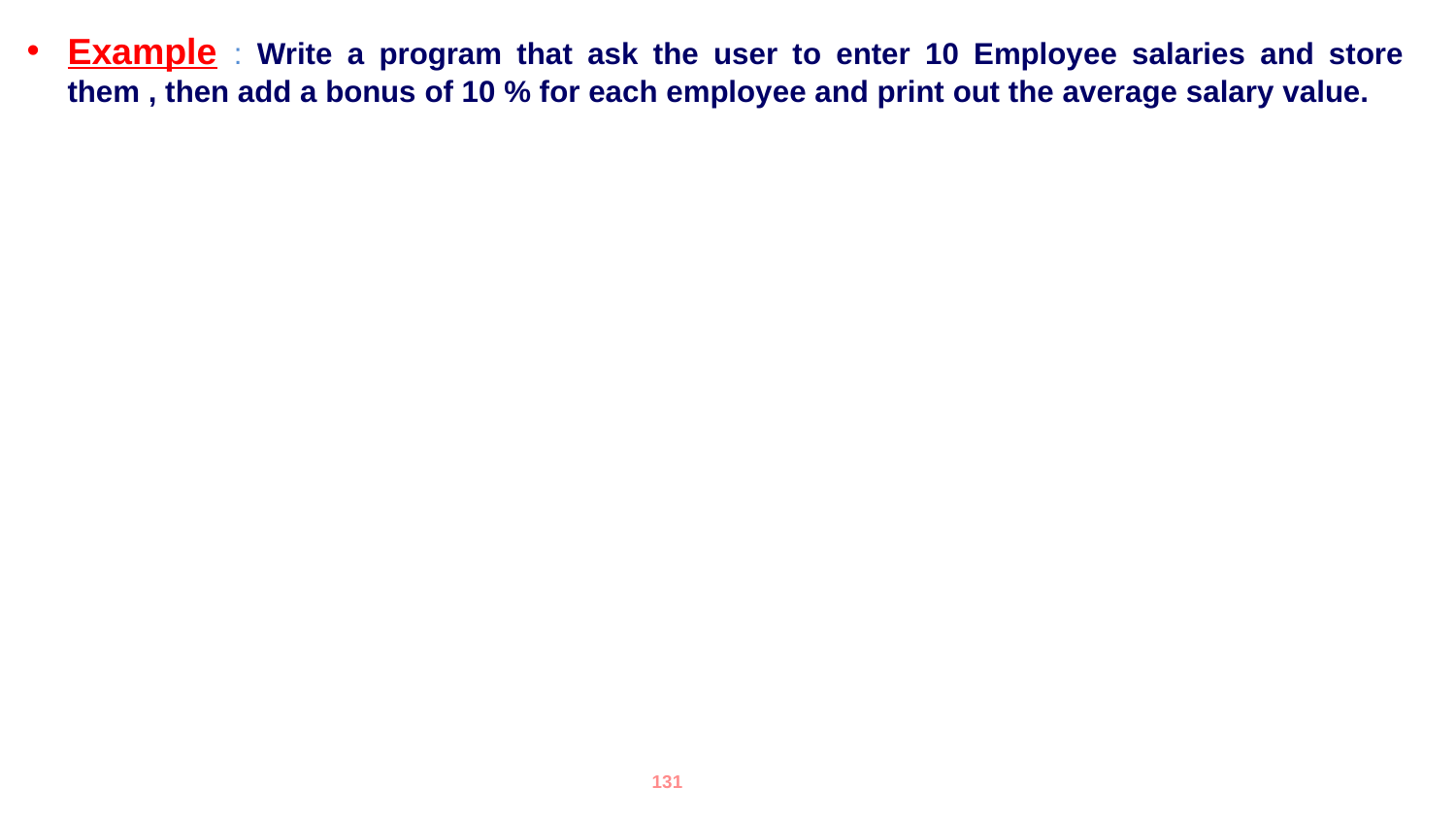

Example : Write a program that ask the user to enter 10 Employee salaries and store them , then add a bonus of 10 % for each employee and print out the average salary value.
131